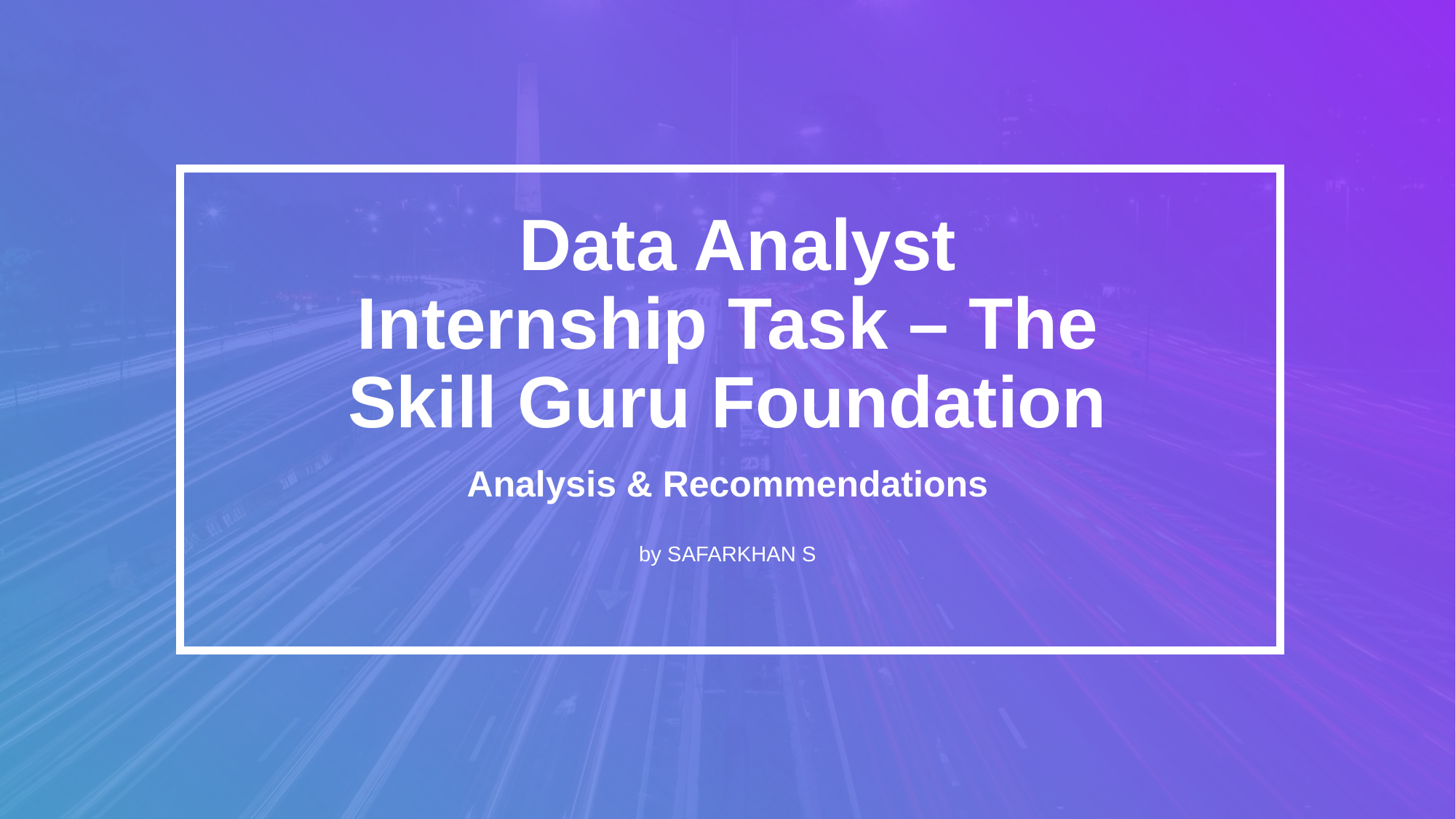

# Data Analyst Internship Task – The Skill Guru Foundation
Analysis & Recommendations
by SAFARKHAN S